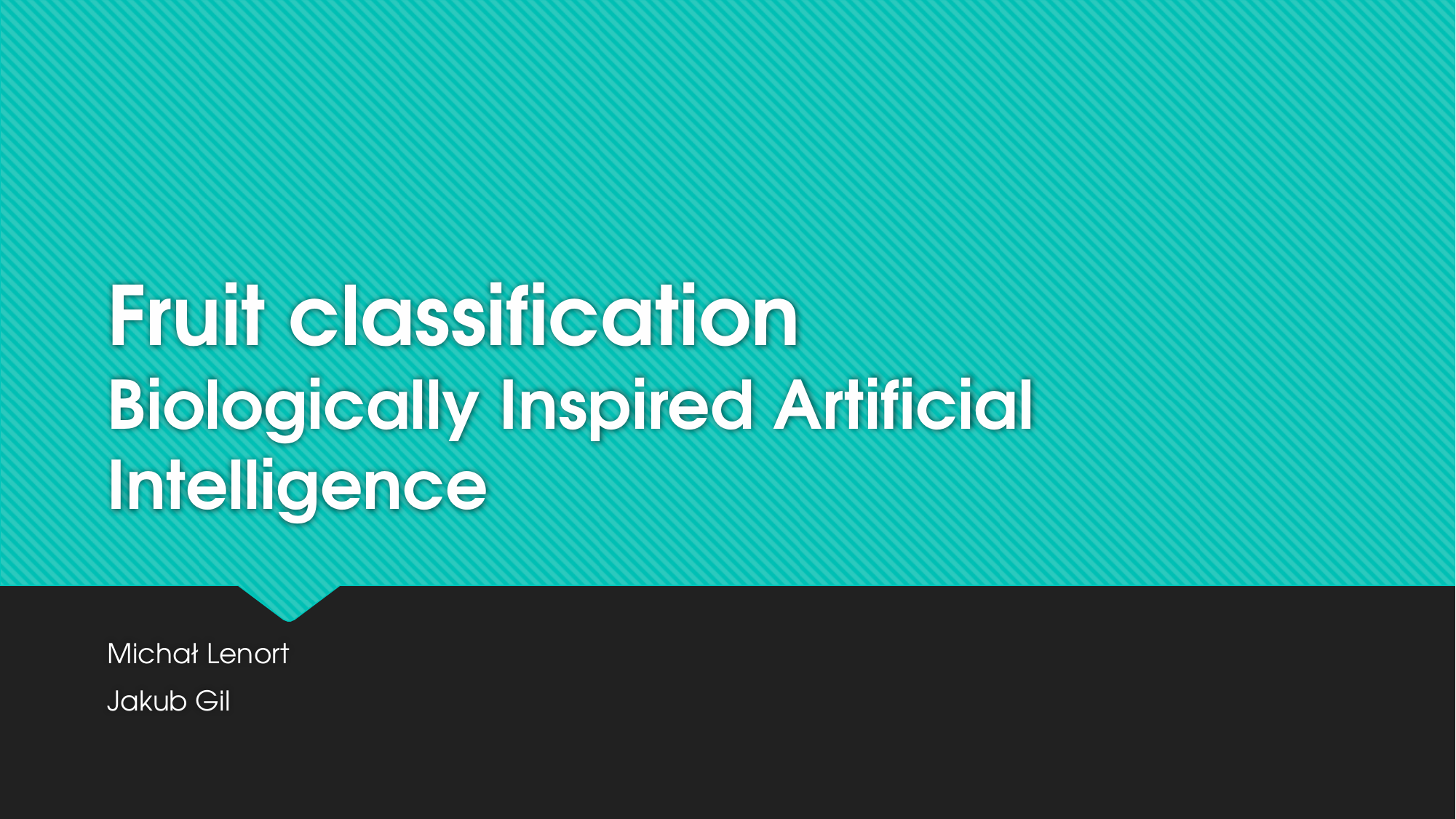

# Fruit classification Biologically Inspired Artificial Intelligence
Michał Lenort
Jakub Gil